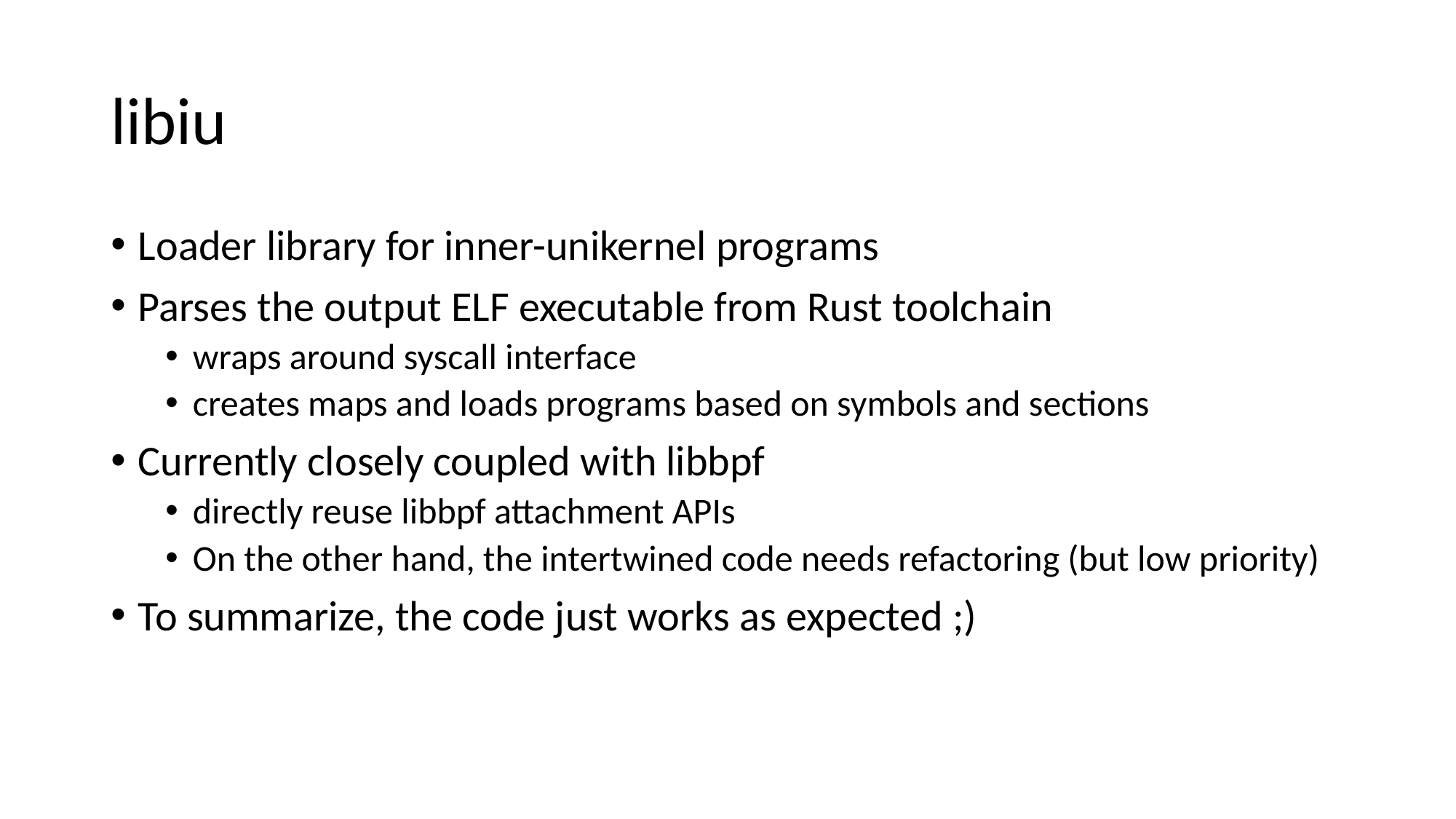

# libiu
Loader library for inner-unikernel programs
Parses the output ELF executable from Rust toolchain
wraps around syscall interface
creates maps and loads programs based on symbols and sections
Currently closely coupled with libbpf
directly reuse libbpf attachment APIs
On the other hand, the intertwined code needs refactoring (but low priority)
To summarize, the code just works as expected ;)